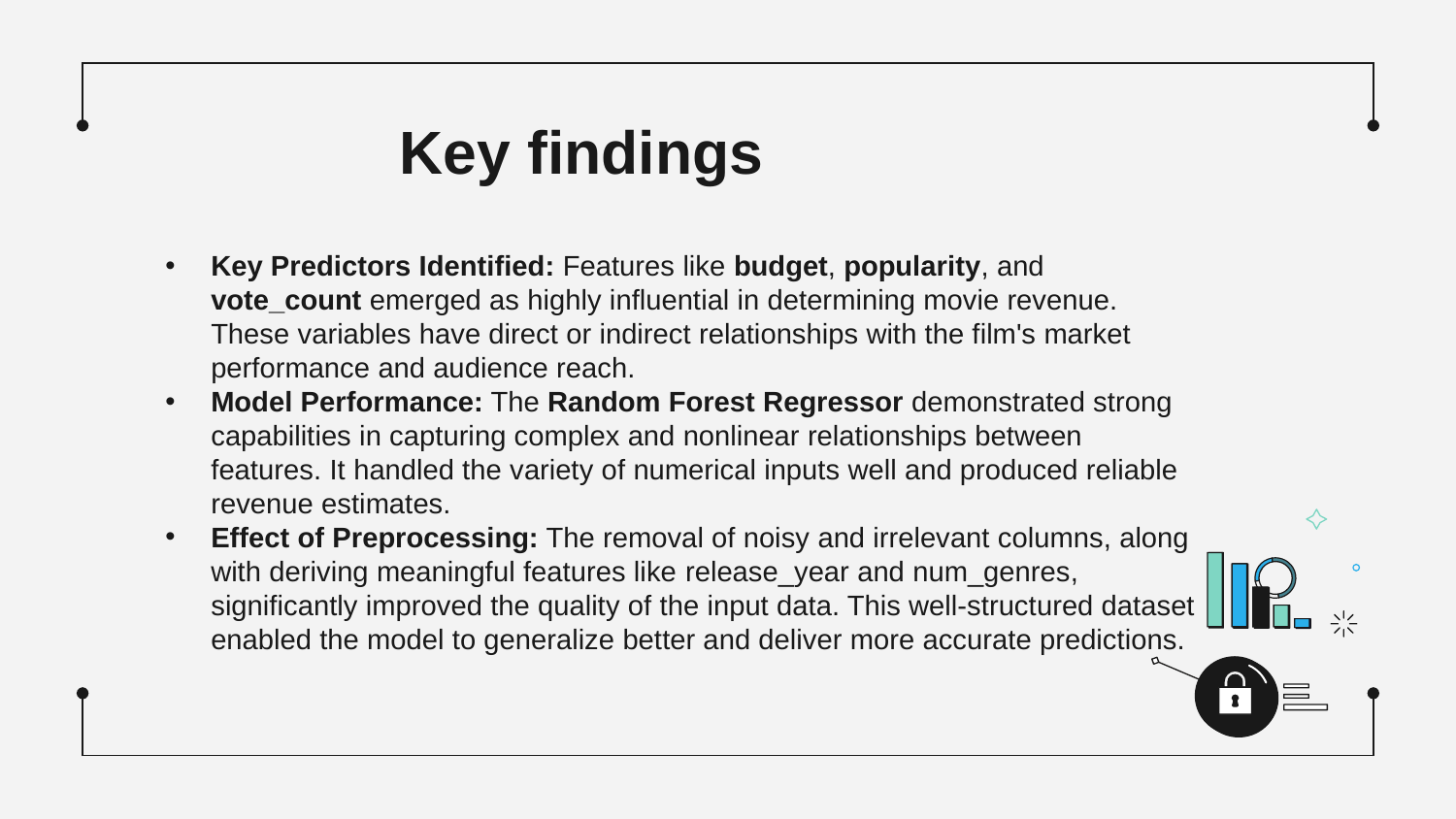

# Key findings

Key Predictors Identified: Features like budget, popularity, and vote_count emerged as highly influential in determining movie revenue. These variables have direct or indirect relationships with the film's market performance and audience reach.
Model Performance: The Random Forest Regressor demonstrated strong capabilities in capturing complex and nonlinear relationships between features. It handled the variety of numerical inputs well and produced reliable revenue estimates.
Effect of Preprocessing: The removal of noisy and irrelevant columns, along with deriving meaningful features like release_year and num_genres, significantly improved the quality of the input data. This well-structured dataset enabled the model to generalize better and deliver more accurate predictions.